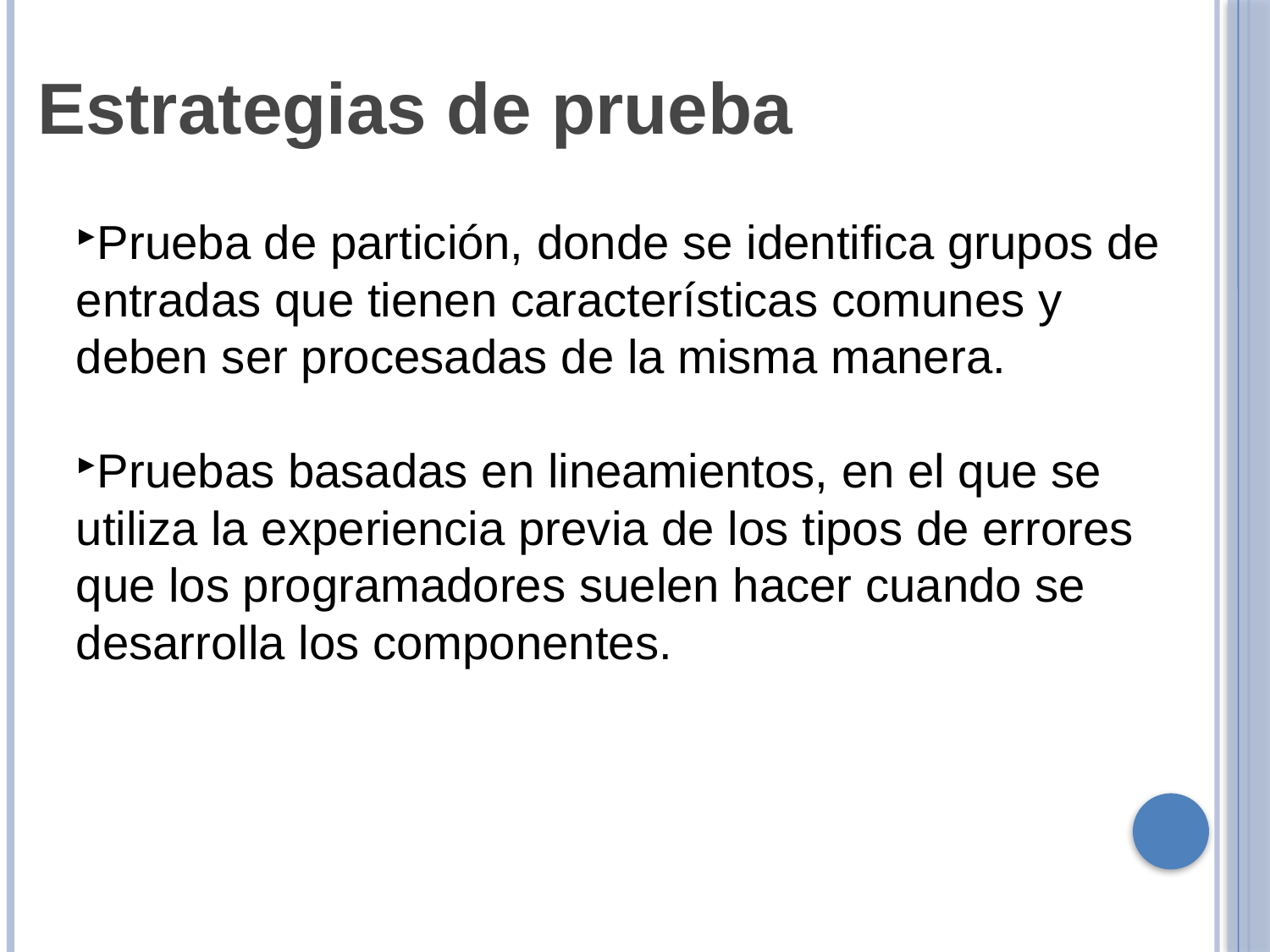

Estrategias de prueba
Prueba de partición, donde se identifica grupos de entradas que tienen características comunes y deben ser procesadas de la misma manera.

Pruebas basadas en lineamientos, en el que se utiliza la experiencia previa de los tipos de errores que los programadores suelen hacer cuando se desarrolla los componentes.